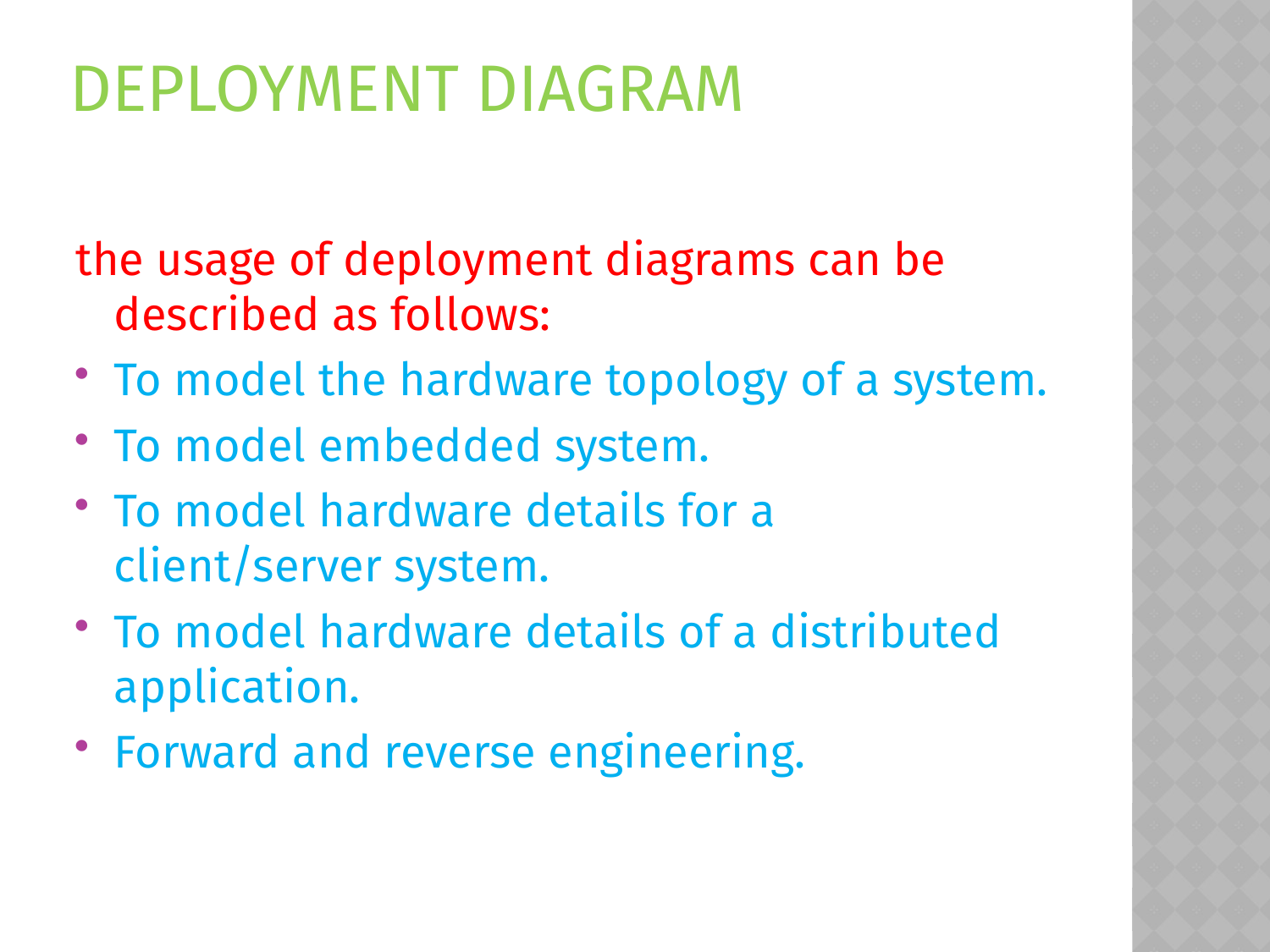

# Deployment Diagram
the usage of deployment diagrams can be described as follows:
To model the hardware topology of a system.
To model embedded system.
To model hardware details for a client/server system.
To model hardware details of a distributed application.
Forward and reverse engineering.